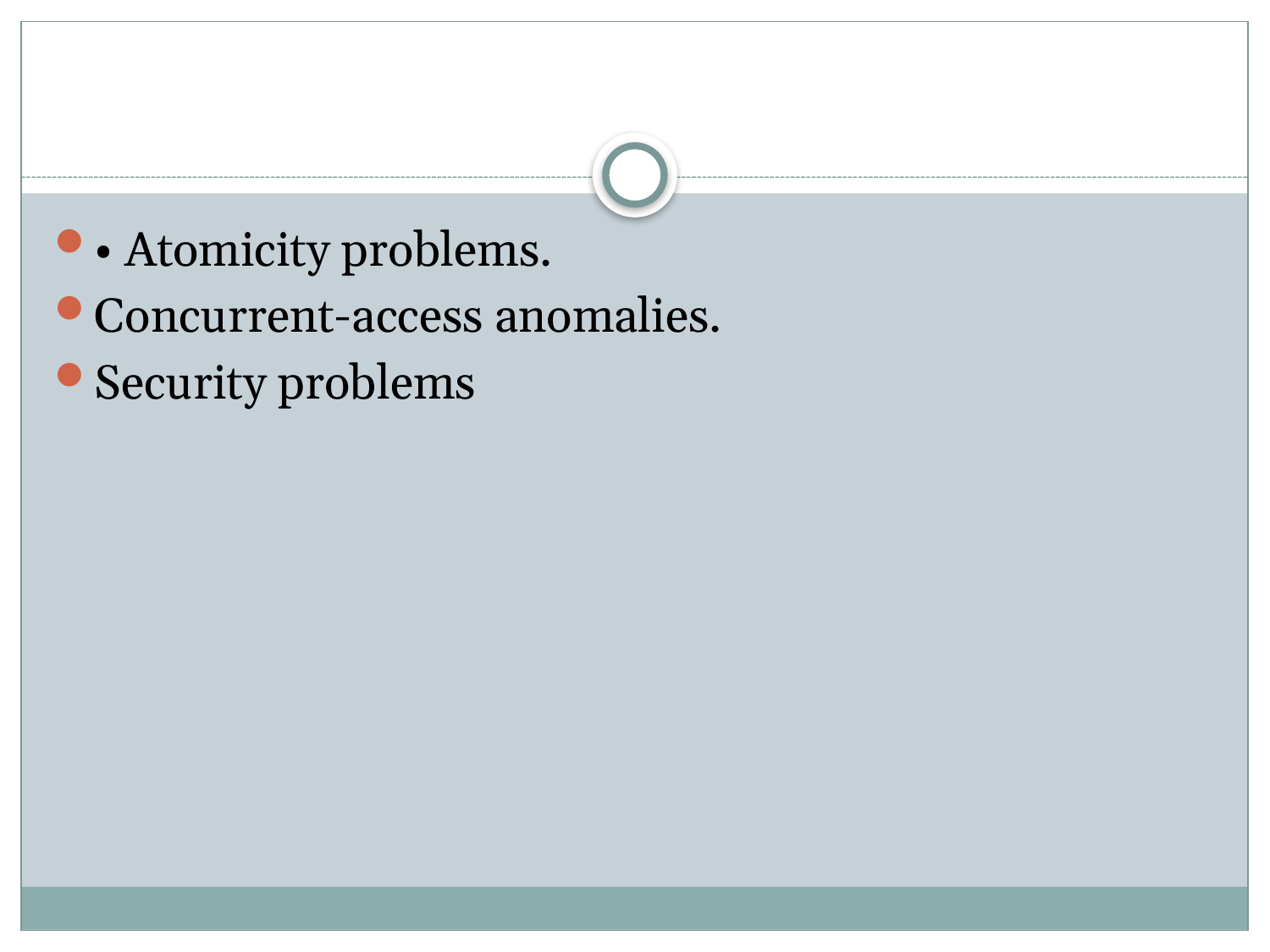

#
• Atomicity problems.
Concurrent-access anomalies.
Security problems